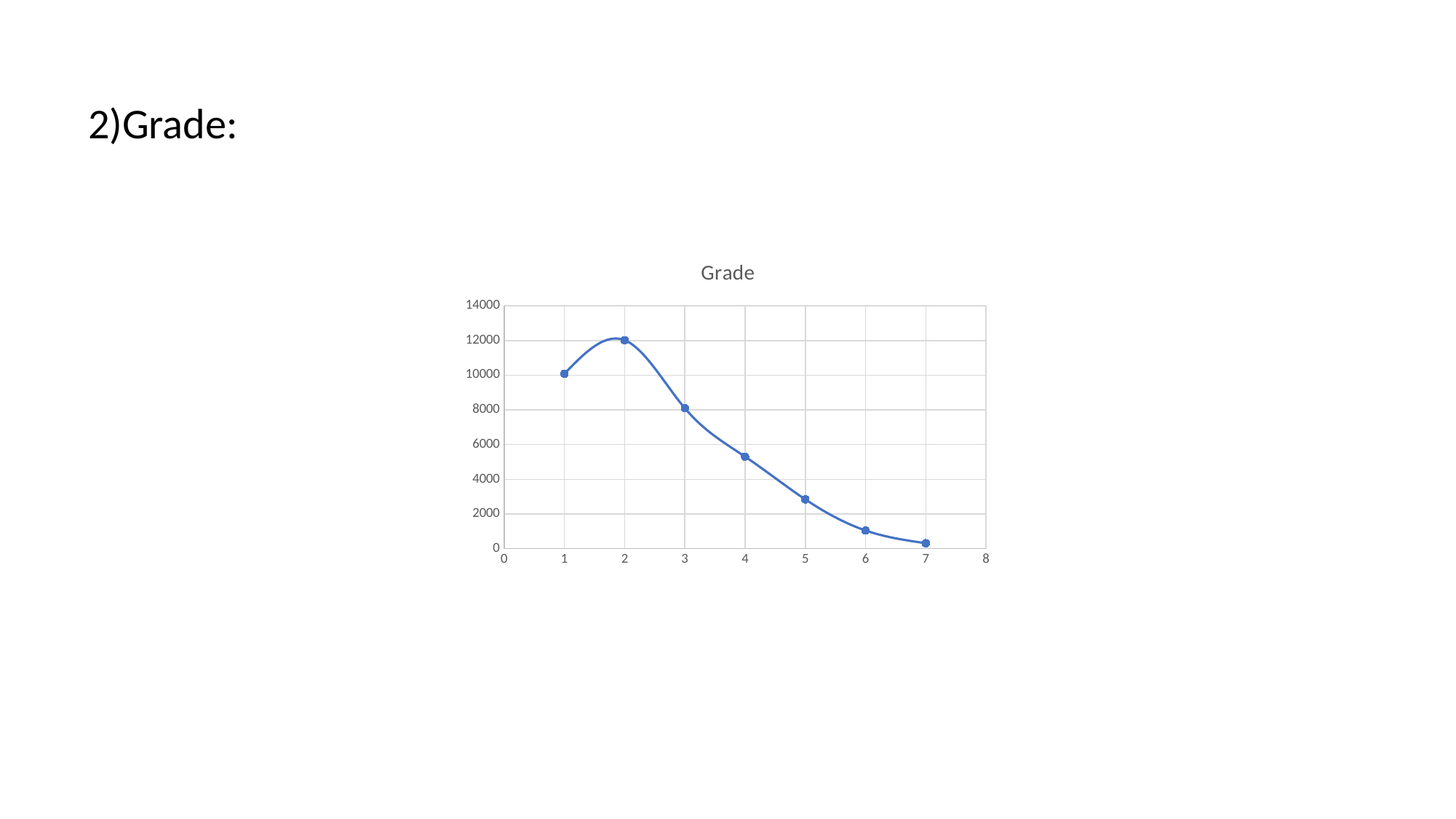

2)Grade:

### Chart: Grade

| Category | Frequency |
|---|---|